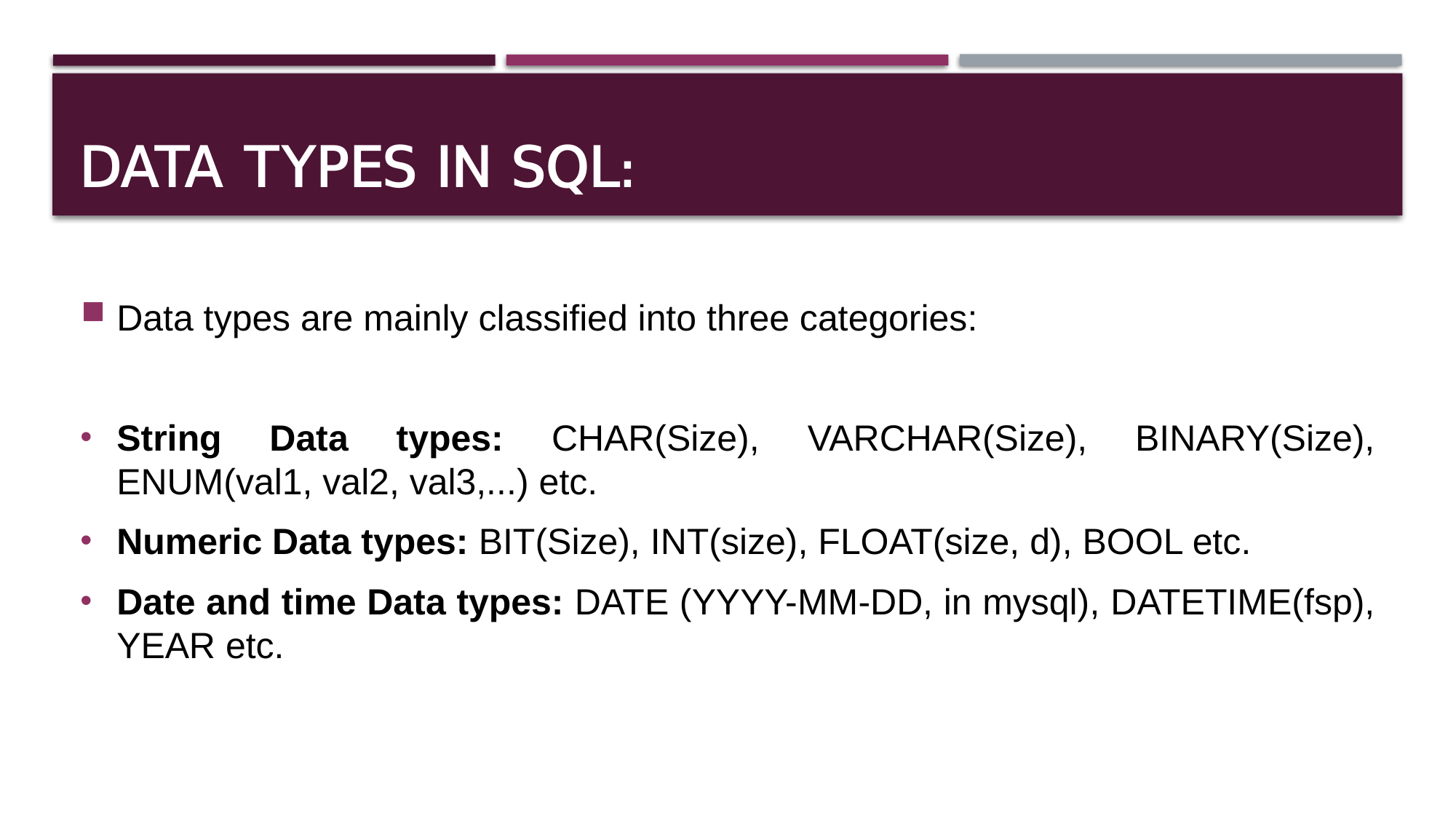

# Data Types in sql:
Data types are mainly classified into three categories:

String Data types: CHAR(Size), VARCHAR(Size), BINARY(Size), ENUM(val1, val2, val3,...) etc.
Numeric Data types: BIT(Size), INT(size), FLOAT(size, d), BOOL etc.
Date and time Data types: DATE (YYYY-MM-DD, in mysql), DATETIME(fsp), YEAR etc.